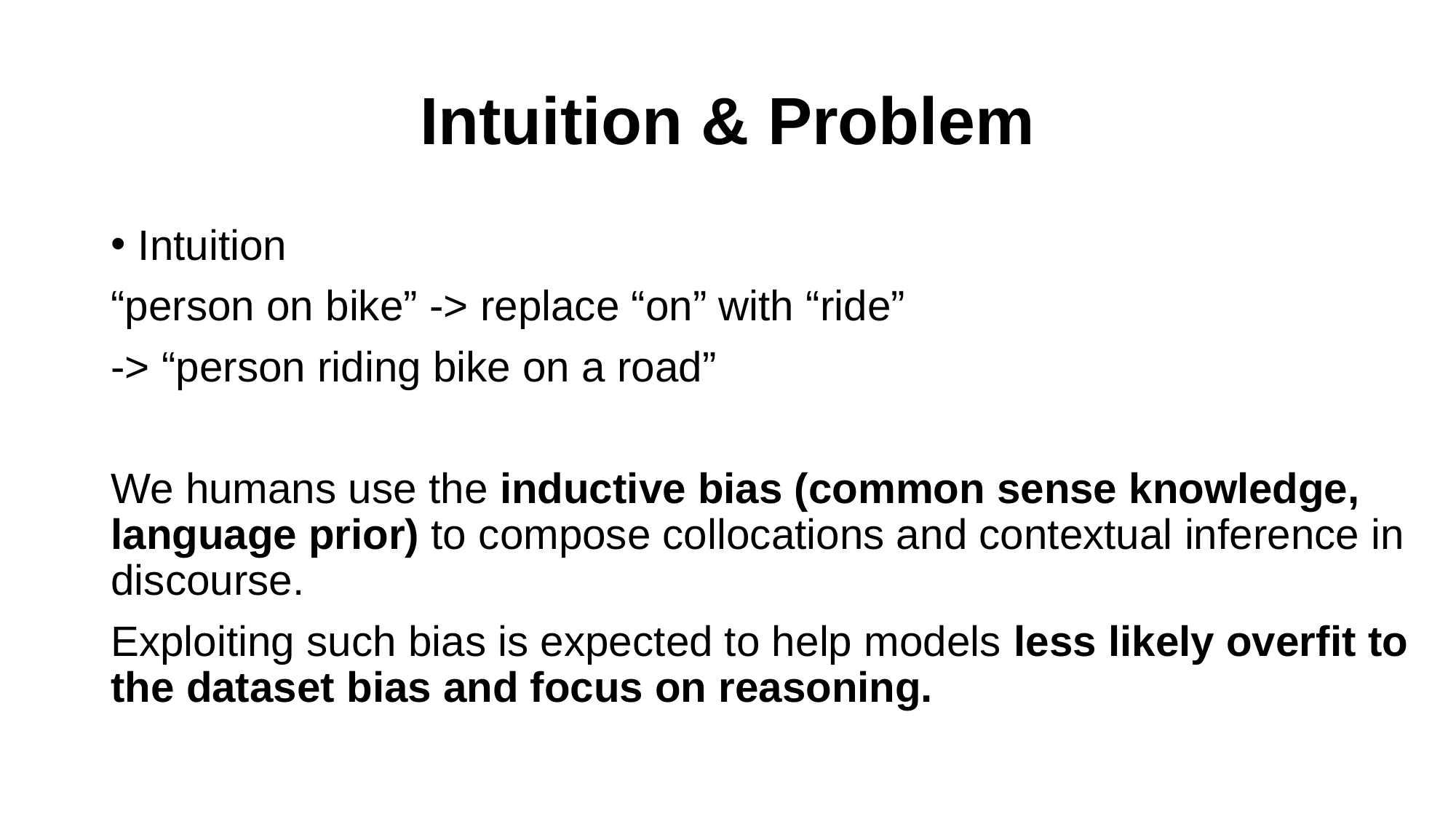

# Intuition & Problem
Intuition
“person on bike” -> replace “on” with “ride”
-> “person riding bike on a road”

We humans use the inductive bias (common sense knowledge, language prior) to compose collocations and contextual inference in discourse.
Exploiting such bias is expected to help models less likely overfit to the dataset bias and focus on reasoning.